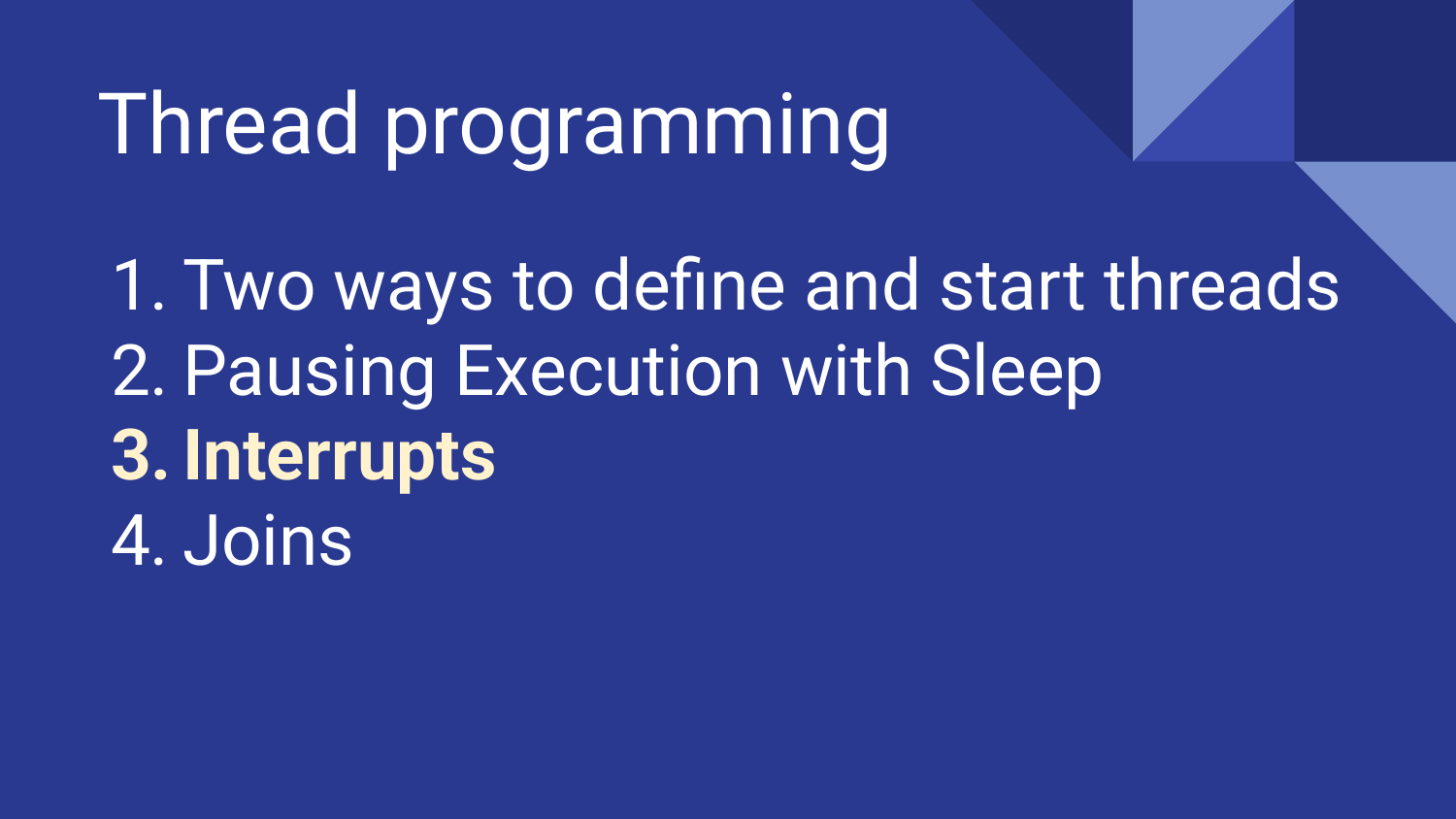

Thread programming
# Two ways to define and start threads
Pausing Execution with Sleep
Interrupts
Joins